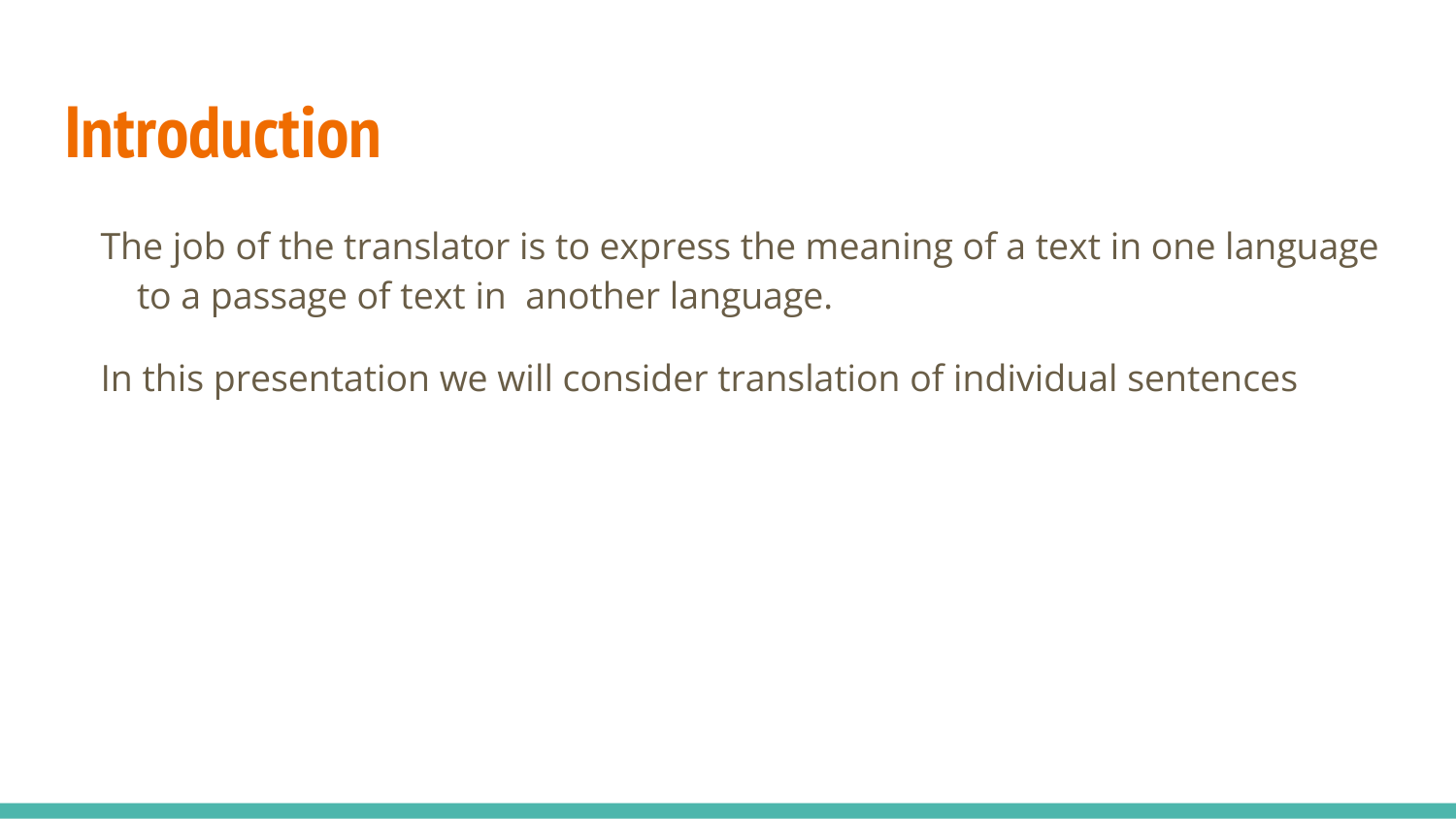

# Introduction
The job of the translator is to express the meaning of a text in one language to a passage of text in  another language.
In this presentation we will consider translation of individual sentences